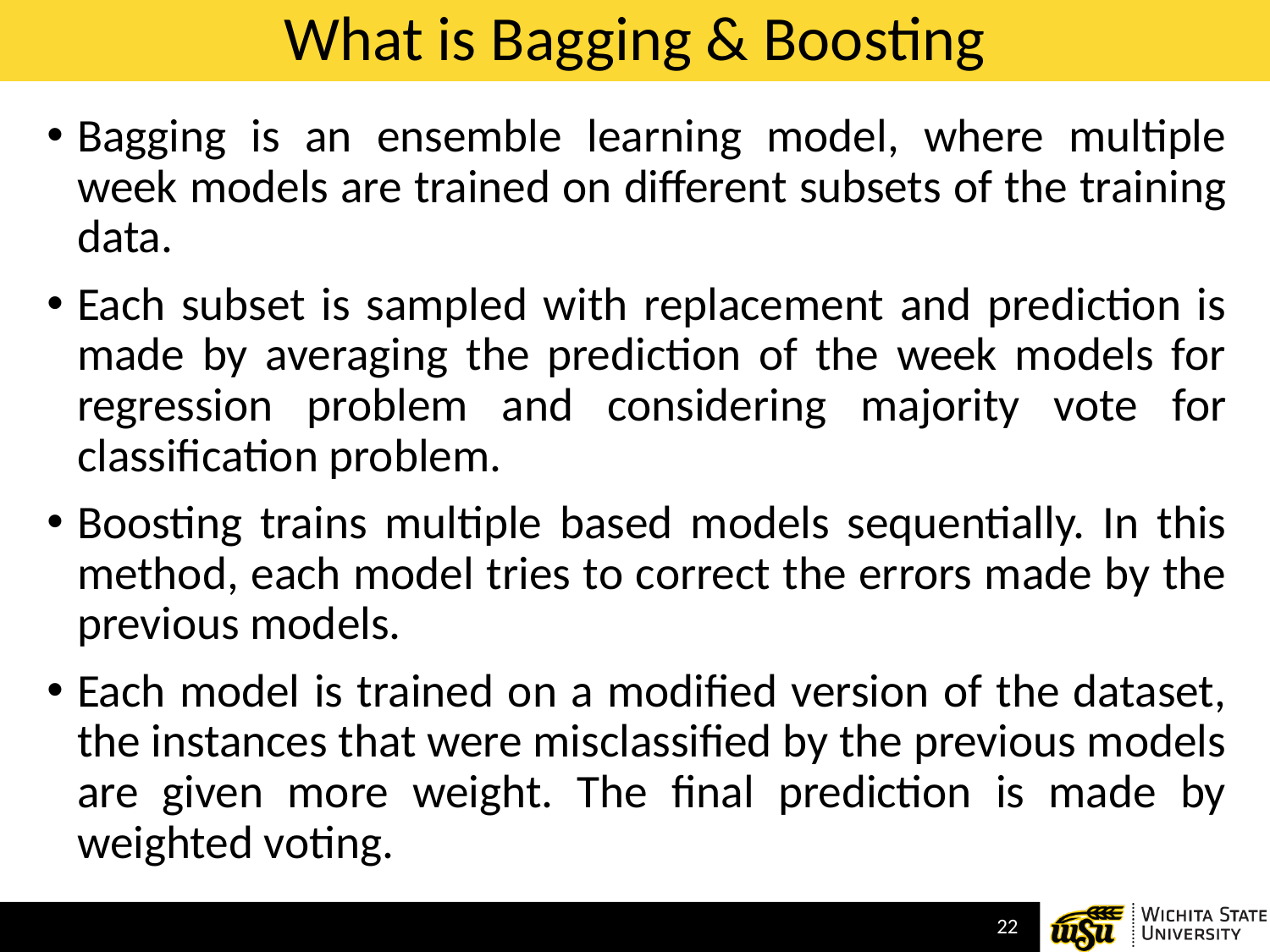

# What is Bagging & Boosting
Bagging is an ensemble learning model, where multiple week models are trained on different subsets of the training data.
Each subset is sampled with replacement and prediction is made by averaging the prediction of the week models for regression problem and considering majority vote for classification problem.
Boosting trains multiple based models sequentially. In this method, each model tries to correct the errors made by the previous models.
Each model is trained on a modified version of the dataset, the instances that were misclassified by the previous models are given more weight. The final prediction is made by weighted voting.

22